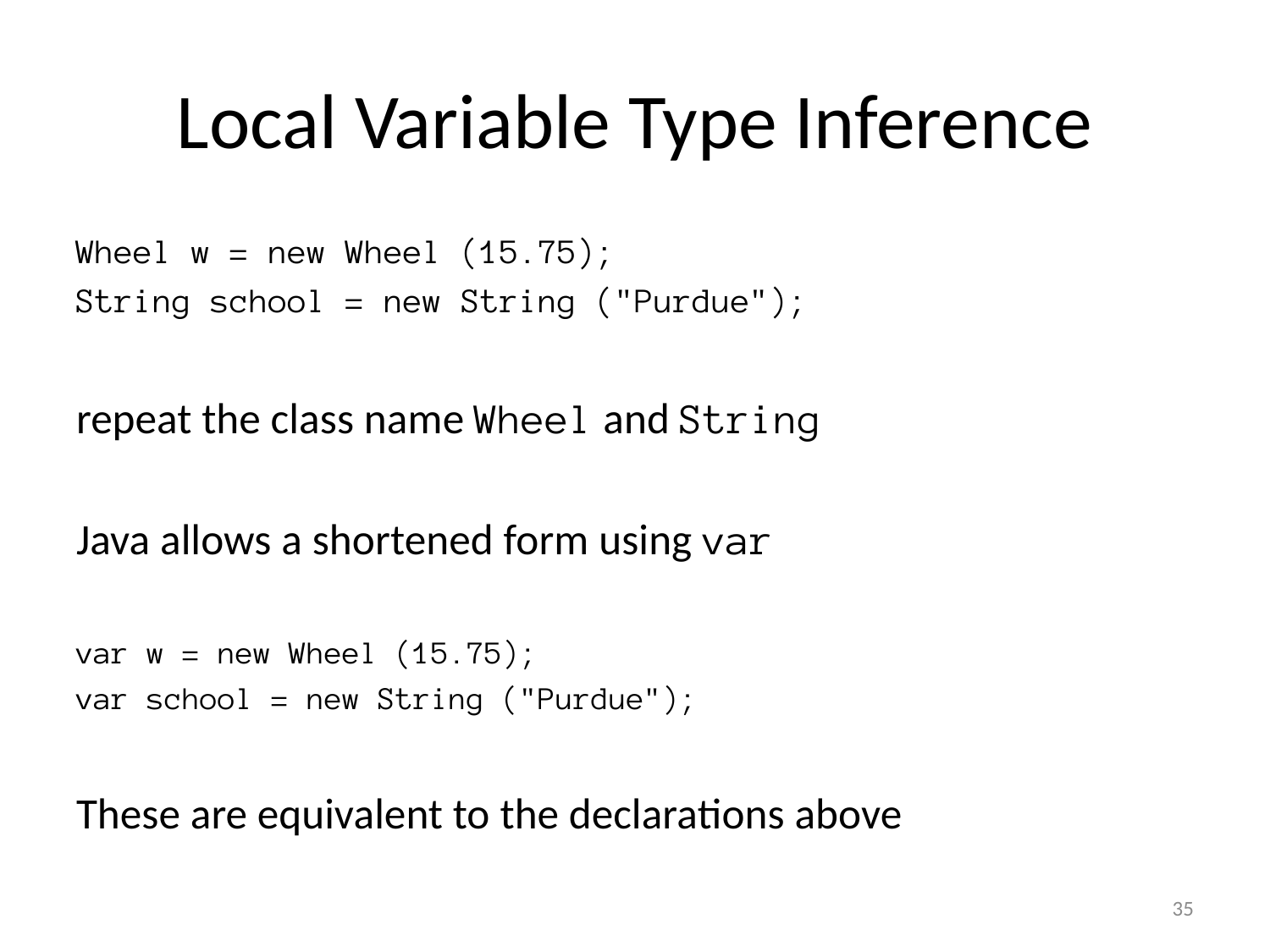

# Local Variable Type Inference
Wheel w = new Wheel (15.75);
String school = new String ("Purdue");

repeat the class name Wheel and String

Java allows a shortened form using var

var w = new Wheel (15.75);
var school = new String ("Purdue");

These are equivalent to the declarations above
35